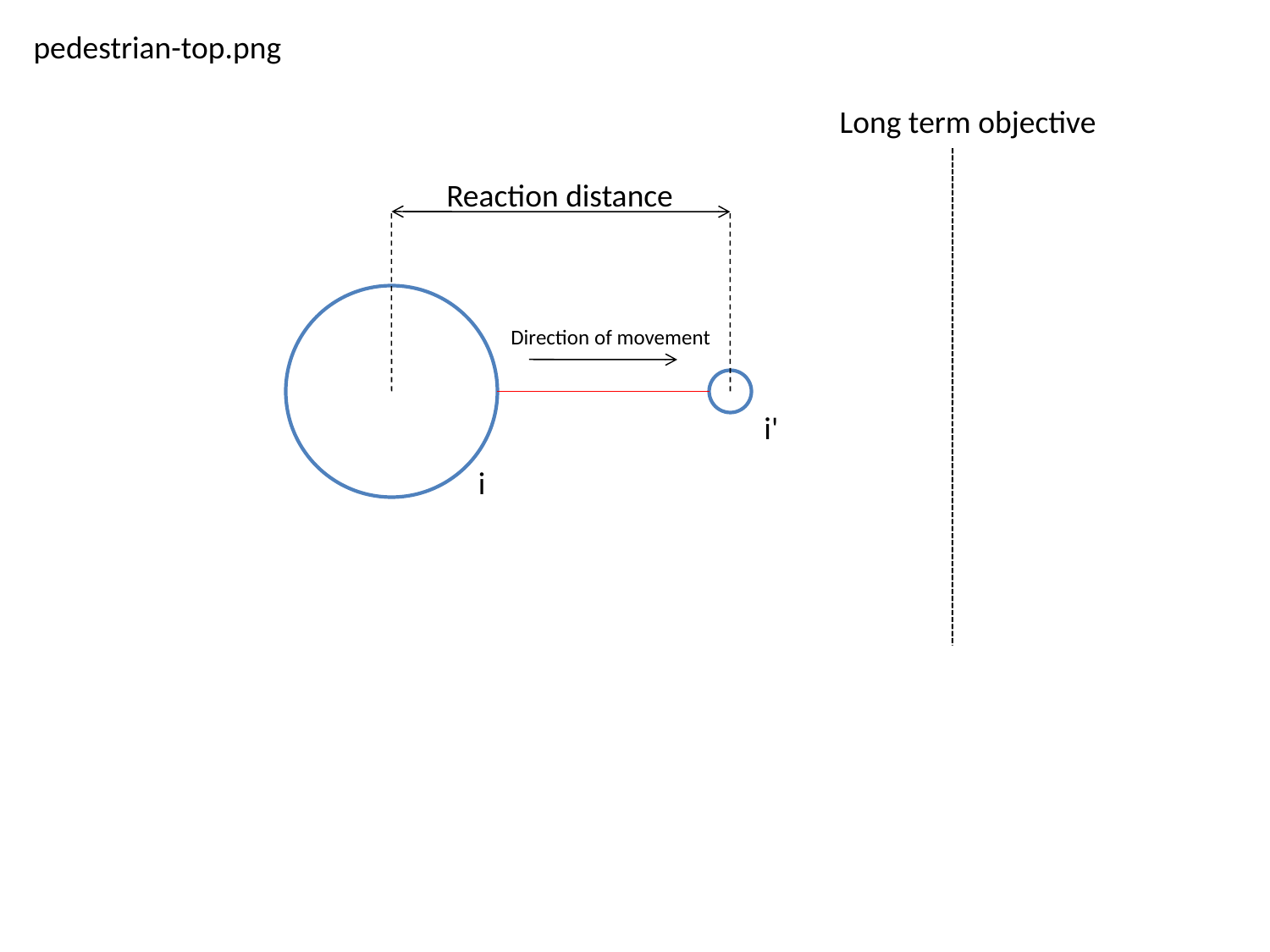

pedestrian-top.png
Long term objective
Reaction distance

Direction of movement

i'
i